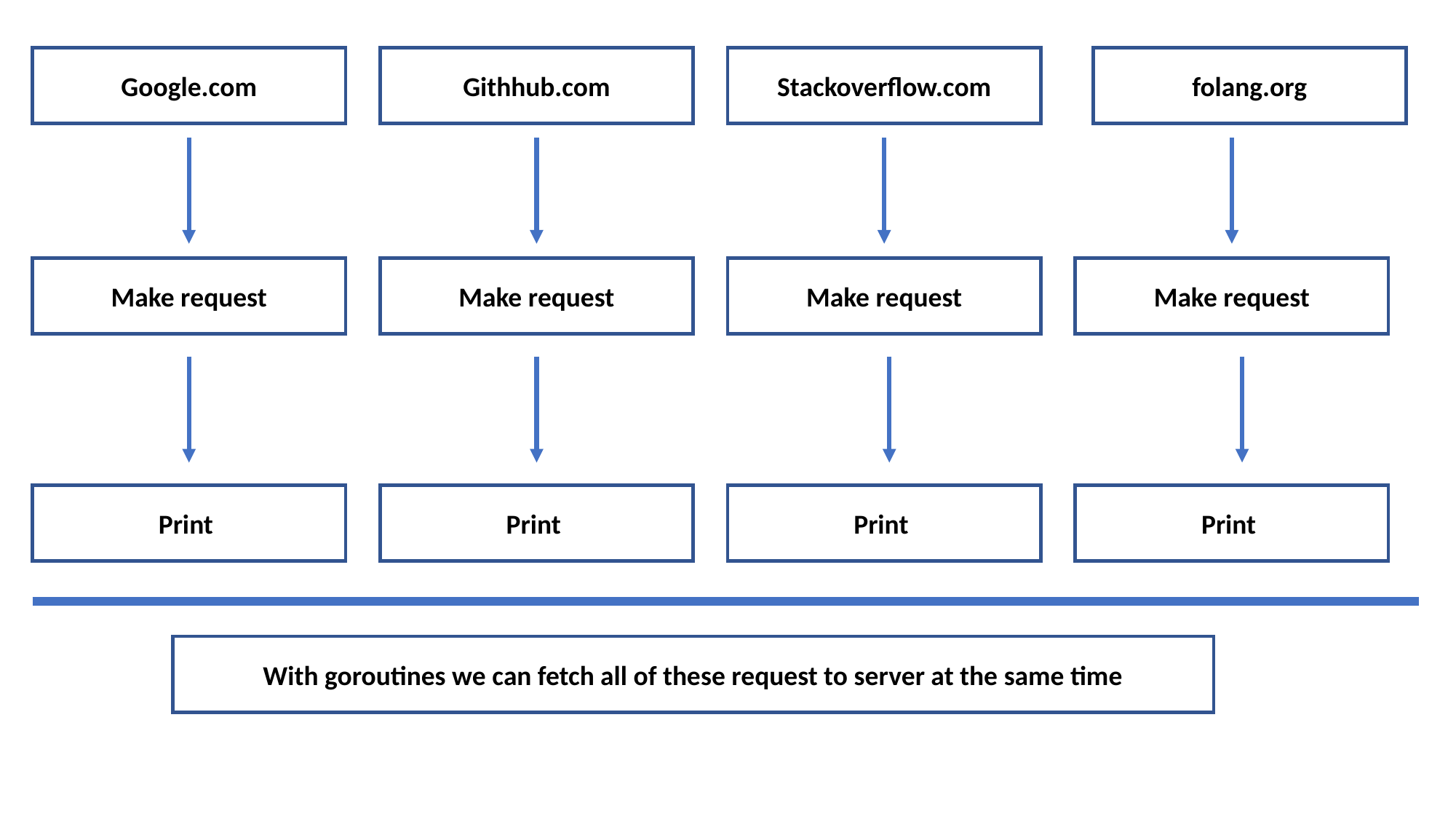

Google.com
Githhub.com
Stackoverflow.com
folang.org
Make request
Make request
Make request
Make request
Print
Print
Print
Print
With goroutines we can fetch all of these request to server at the same time